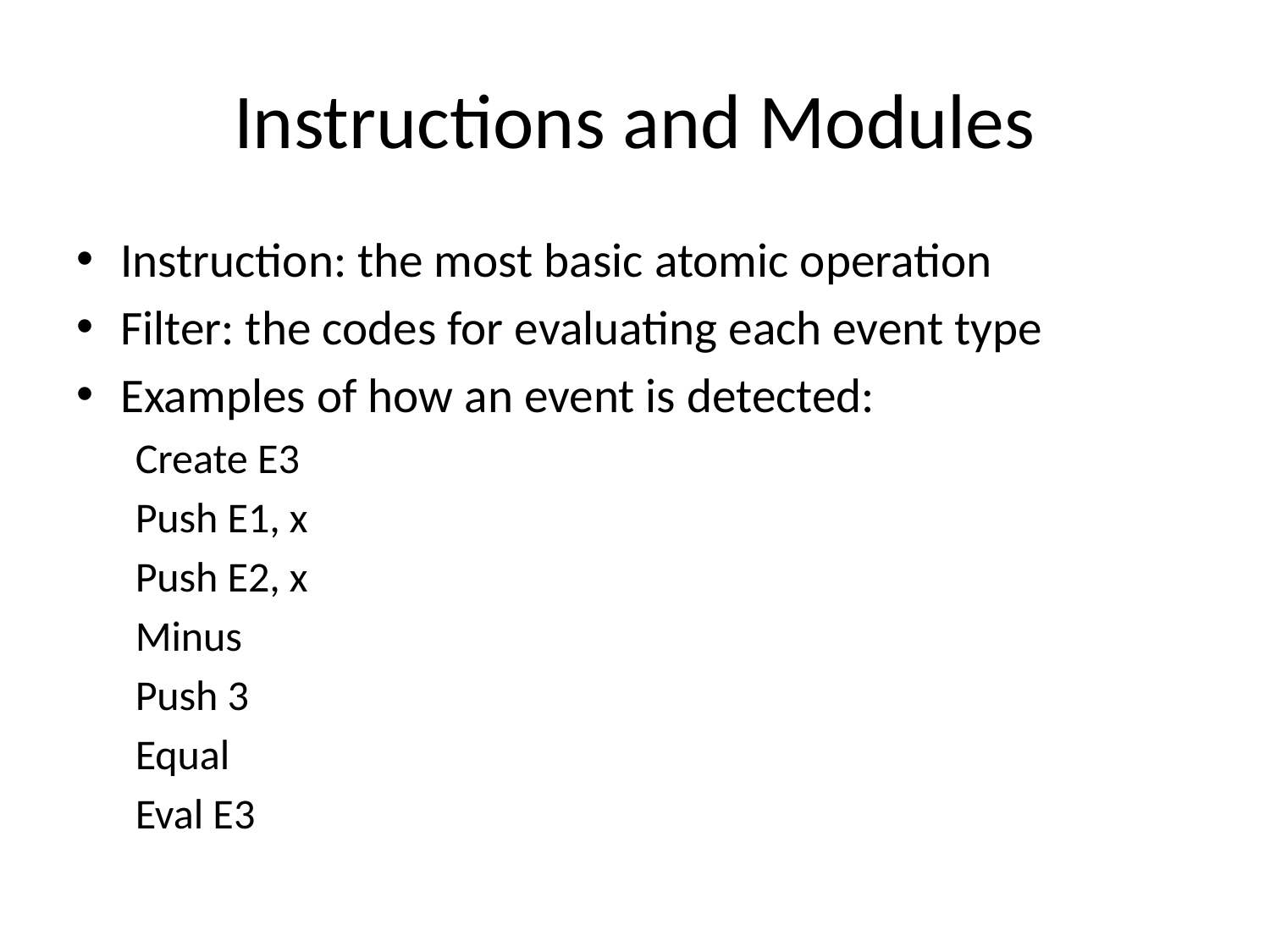

# Instructions and Modules
Instruction: the most basic atomic operation
Filter: the codes for evaluating each event type
Examples of how an event is detected:
Create E3
Push E1, x
Push E2, x
Minus
Push 3
Equal
Eval E3